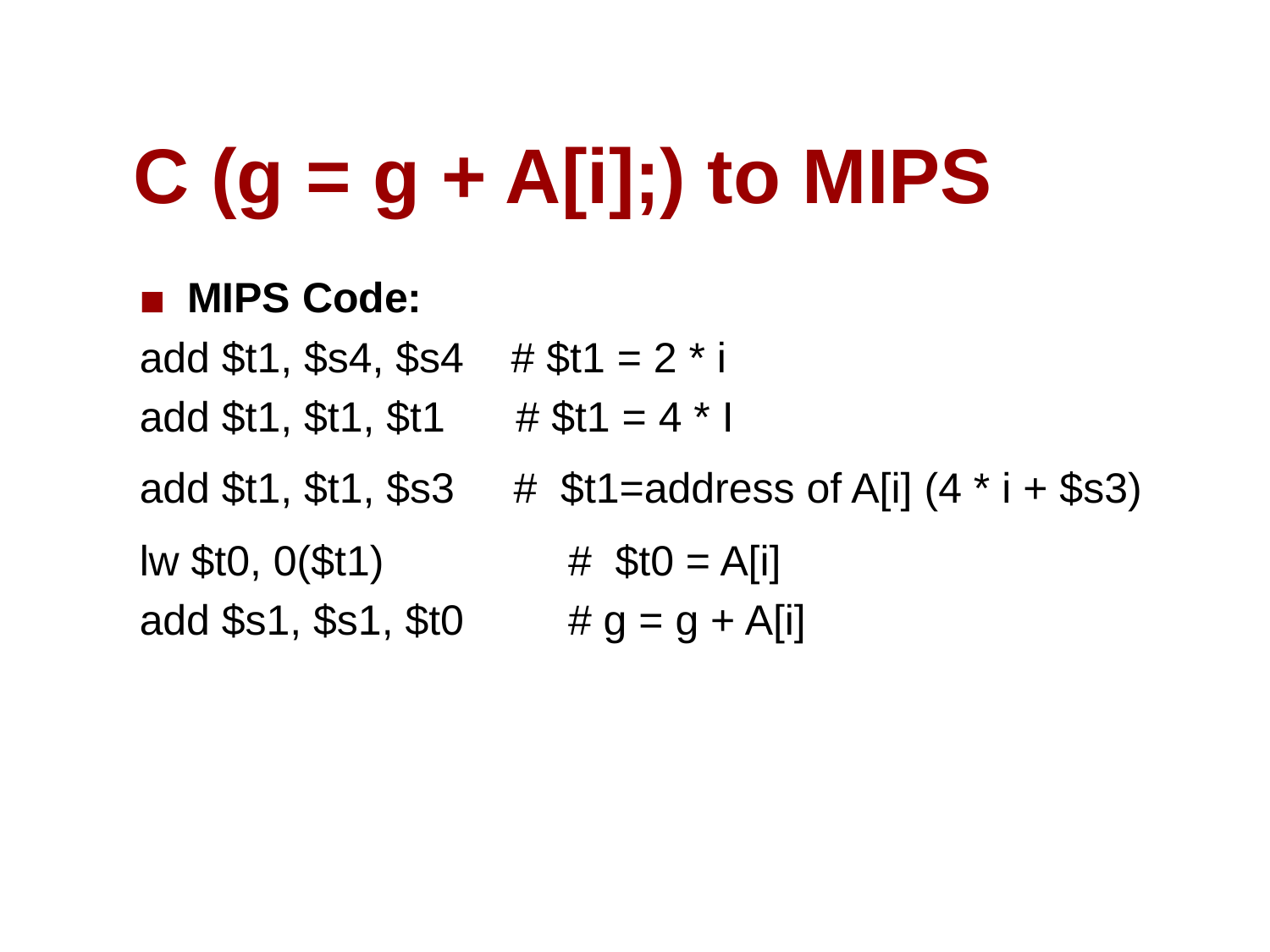

# C (g = g + A[i];) to MIPS
MIPS Code:
add $t1, $s4, $s4    # $t1 = 2 * i
add $t1, $t1, $t1      # $t1 = 4 * I
add $t1, $t1, $s3     #  $t1=address of A[i] (4 * i + $s3)
lw $t0, 0($t1)		#  $t0 = A[i]
add $s1, $s1, $t0	# g = g + A[i]